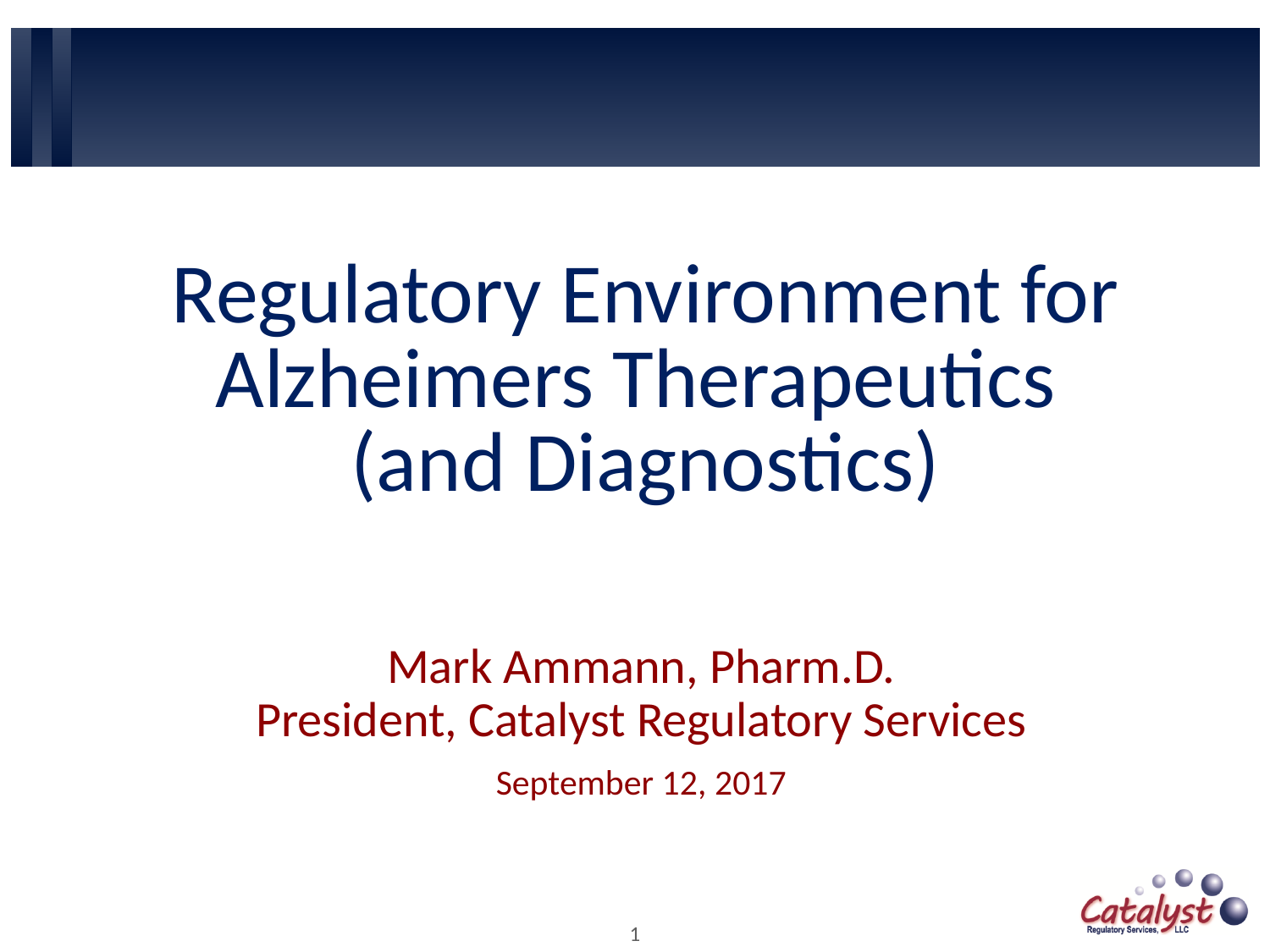

# Regulatory Environment for Alzheimers Therapeutics (and Diagnostics)
Mark Ammann, Pharm.D.
President, Catalyst Regulatory Services

September 12, 2017